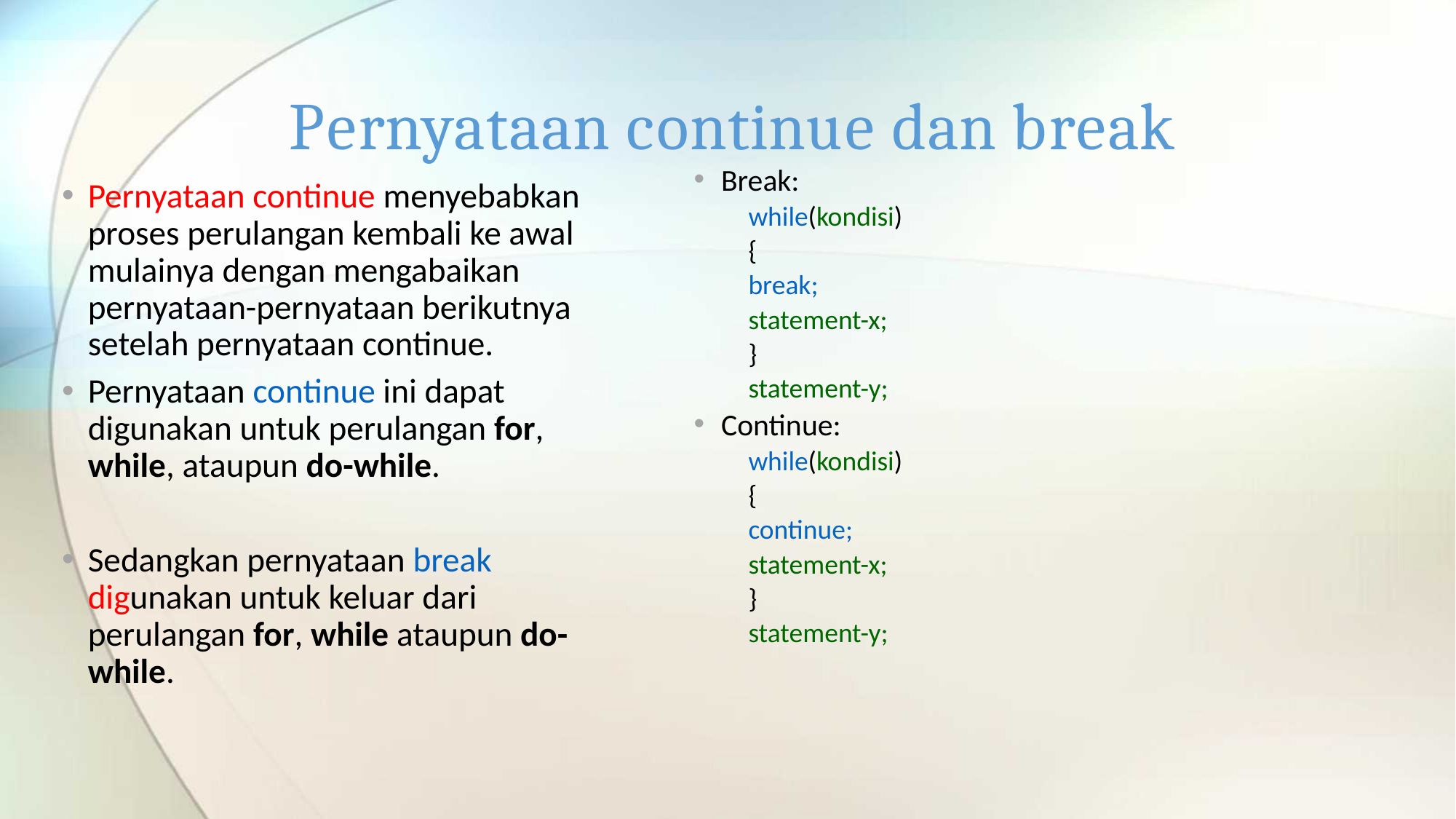

# Pernyataan continue dan break
Break:
while(kondisi)
{
break;
statement-x;
}
statement-y;
Continue:
while(kondisi)
{
continue;
statement-x;
}
statement-y;
Pernyataan continue menyebabkan proses perulangan kembali ke awal mulainya dengan mengabaikan pernyataan-pernyataan berikutnya setelah pernyataan continue.
Pernyataan continue ini dapat digunakan untuk perulangan for, while, ataupun do-while.

Sedangkan pernyataan break digunakan untuk keluar dari perulangan for, while ataupun do-while.